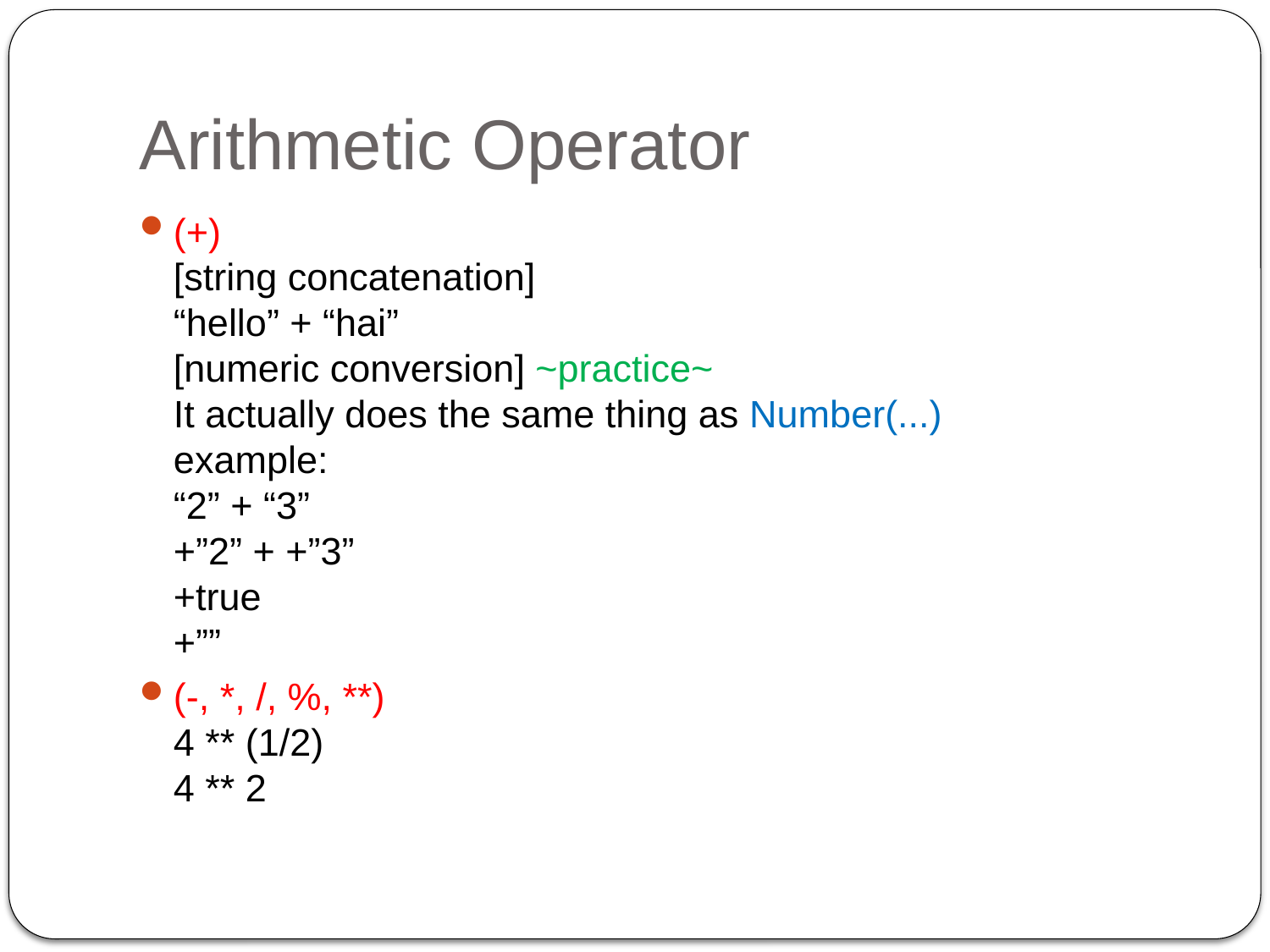

# Arithmetic Operator
(+)
[string concatenation]
“hello” + “hai”
[numeric conversion] ~practice~
It actually does the same thing as Number(...)
example:
“2” + “3” // “23”
+”2” + +”3” // 5
+true // 1
+”” //0
(-, *, /, %, **)
4 ** (1/2) // square root
4 ** 2 // square of